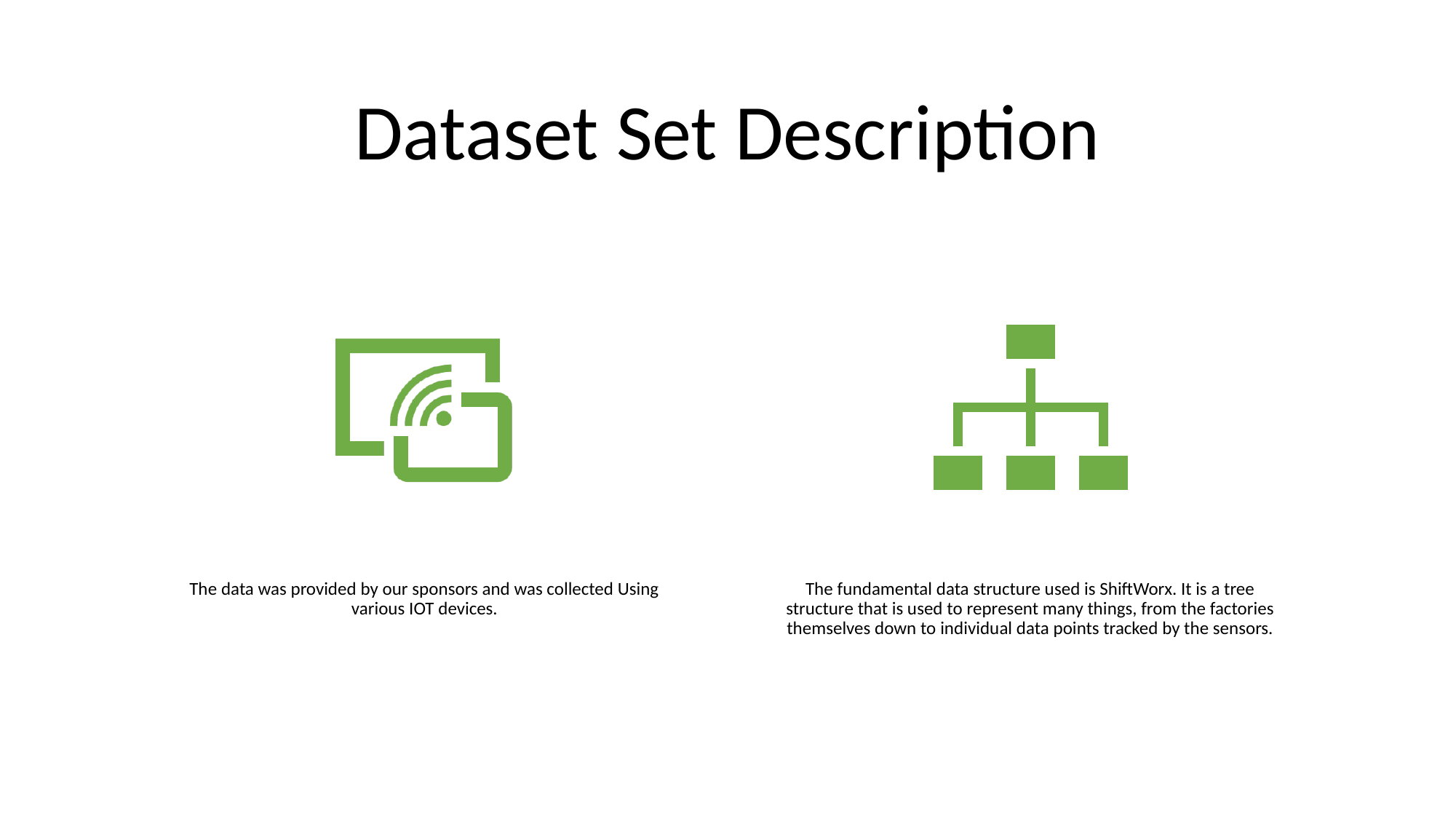

# Dataset Set Description
The data was provided by our sponsors and was collected Using various IOT devices.
The fundamental data structure used is ShiftWorx. It is a tree structure that is used to represent many things, from the factories themselves down to individual data points tracked by the sensors.